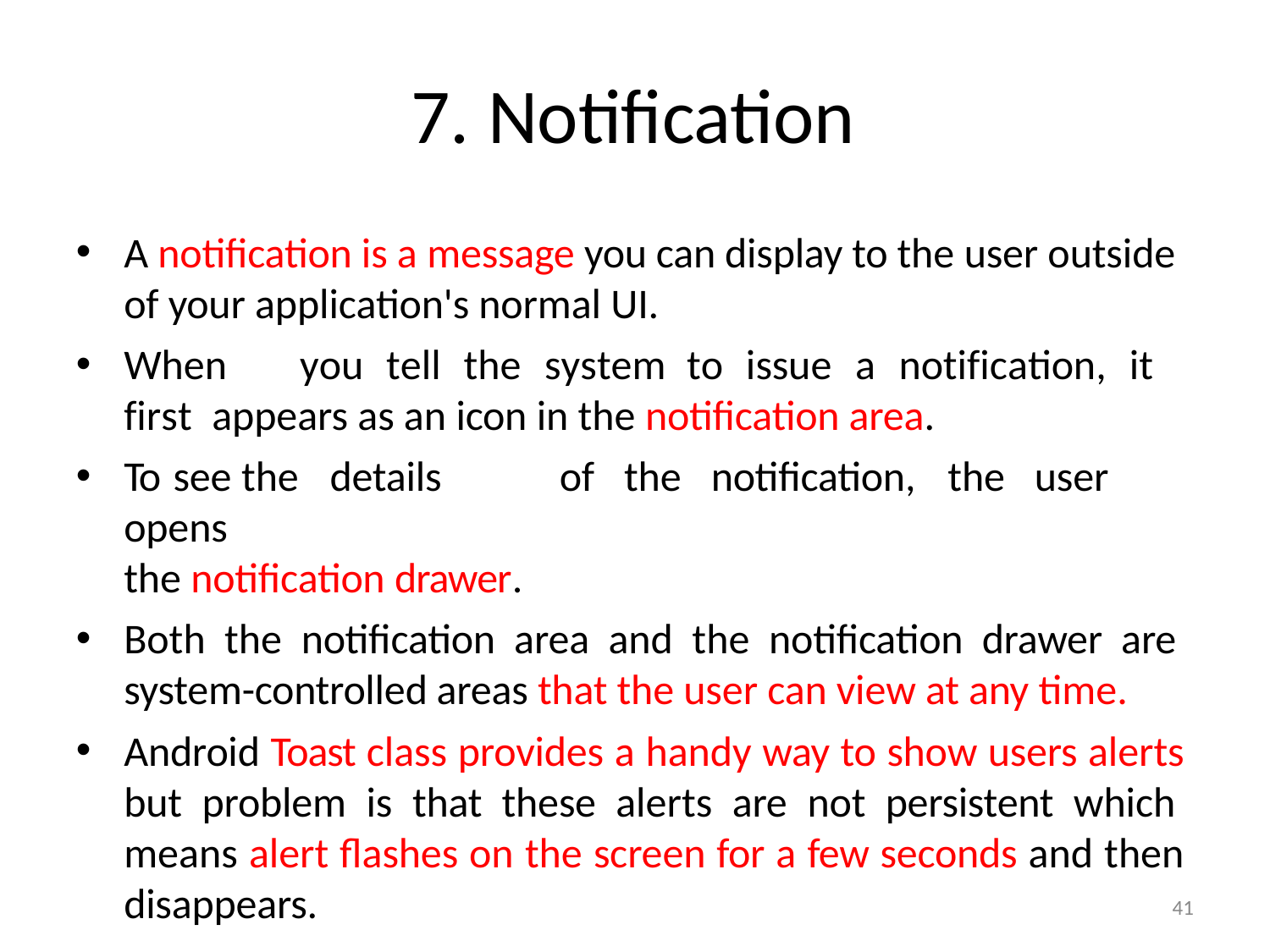

# 7. Notification
A notification is a message you can display to the user outside  of your application's normal UI.
When	you	tell	the	system	to	issue	a	notification,	it	first  appears as an icon in the notification area.
To	see	the	details	of	the	notification,	the	user	opens
the notification drawer.
Both the notification area and the notification drawer are  system-controlled areas that the user can view at any time.
Android Toast class provides a handy way to show users alerts  but problem is that these alerts are not persistent which  means alert flashes on the screen for a few seconds and then  disappears.
41